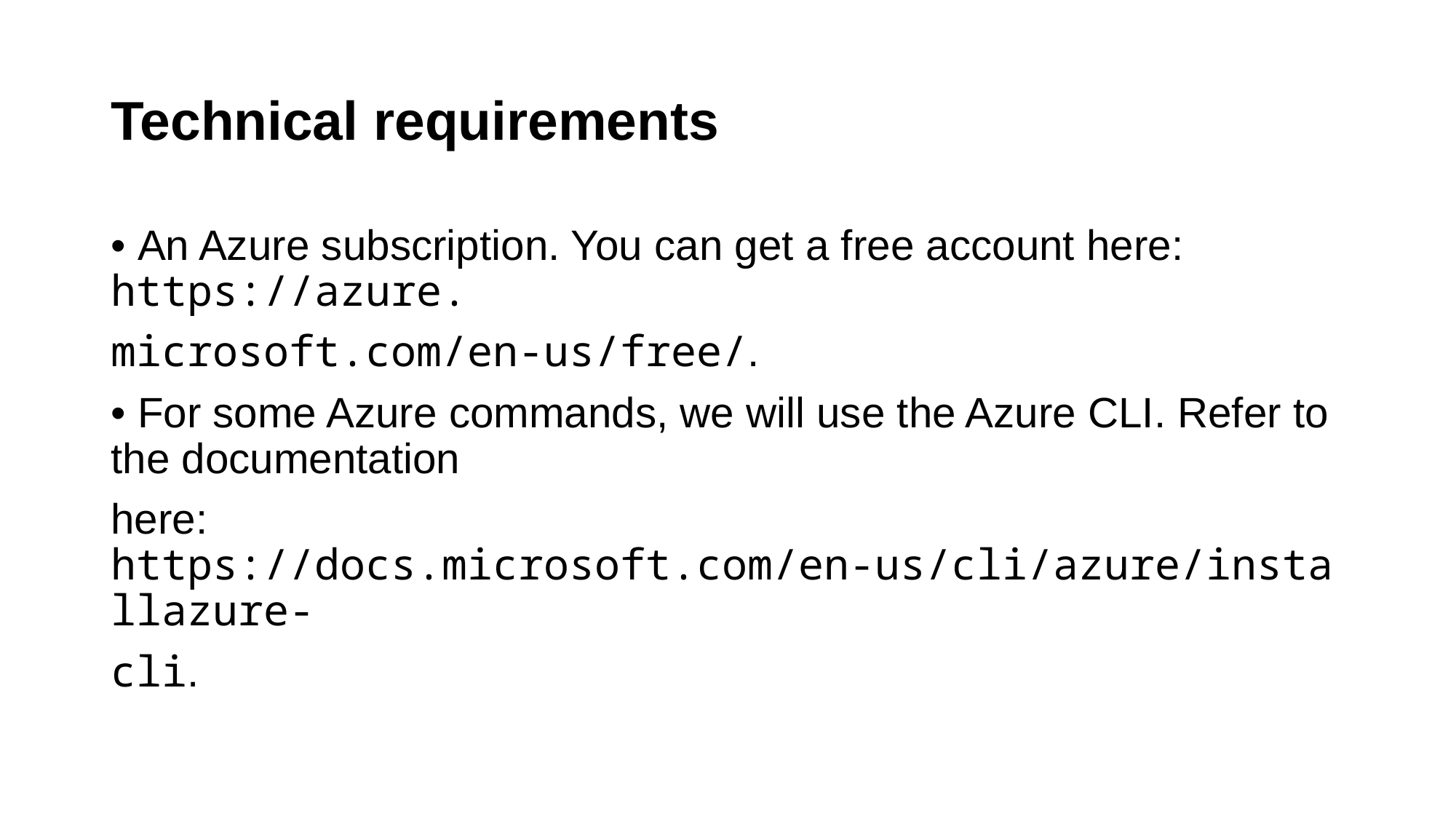

# Technical requirements
• An Azure subscription. You can get a free account here: https://azure.
microsoft.com/en-us/free/.
• For some Azure commands, we will use the Azure CLI. Refer to the documentation
here: https://docs.microsoft.com/en-us/cli/azure/installazure-
cli.